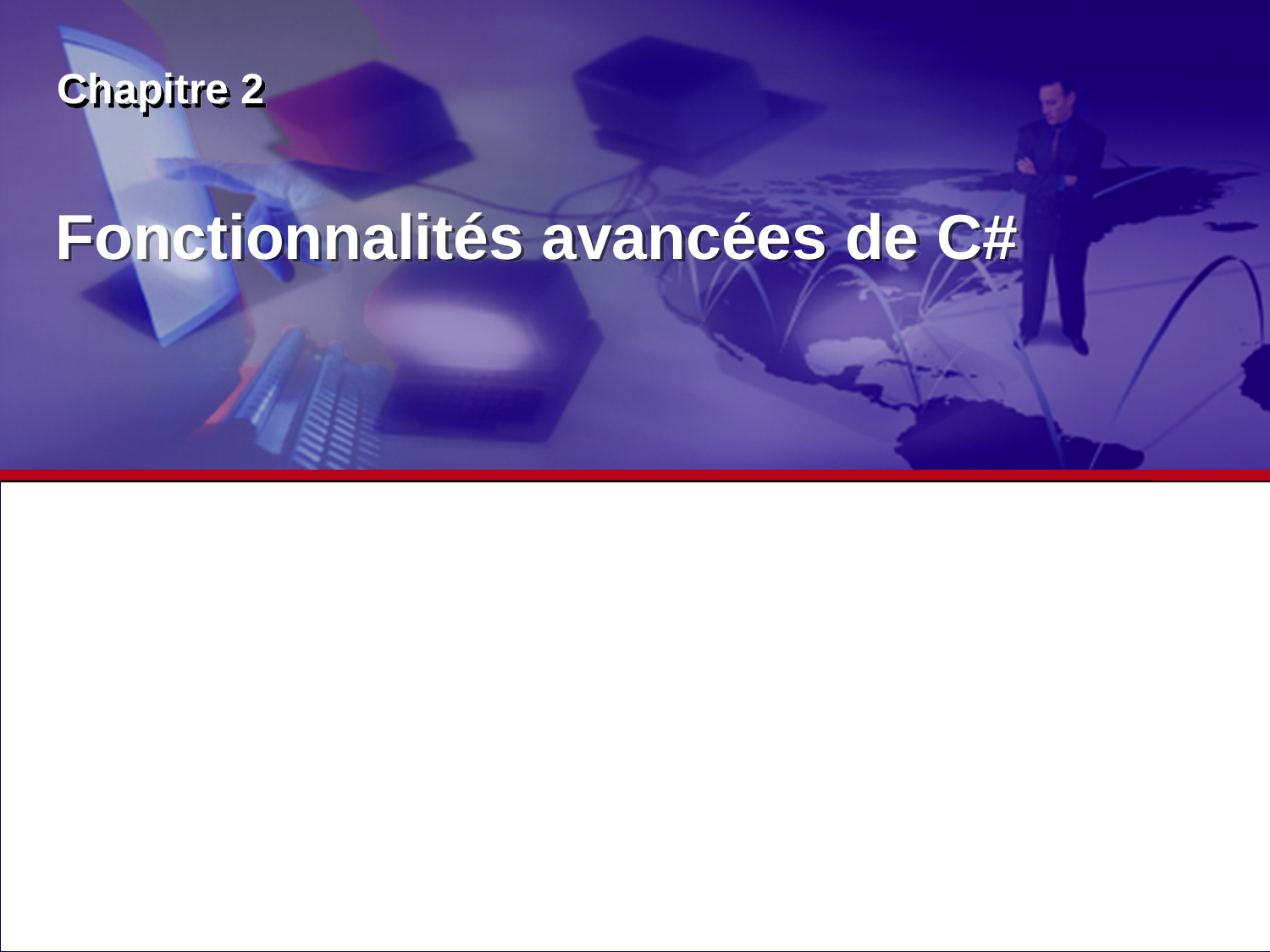

Chapitre 2
# Fonctionnalités avancées de C#